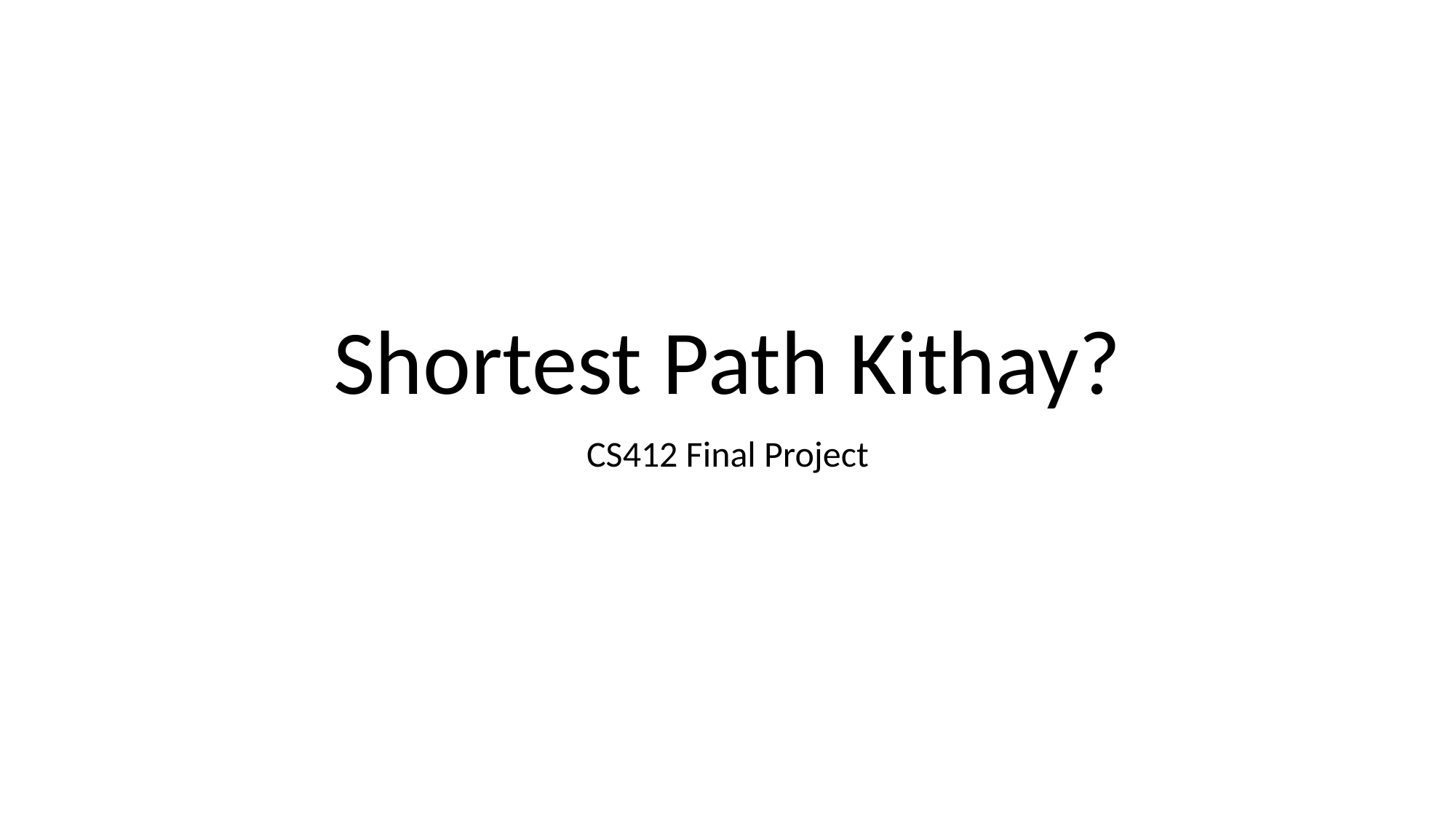

# Shortest Path Kithay?
CS412 Final Project